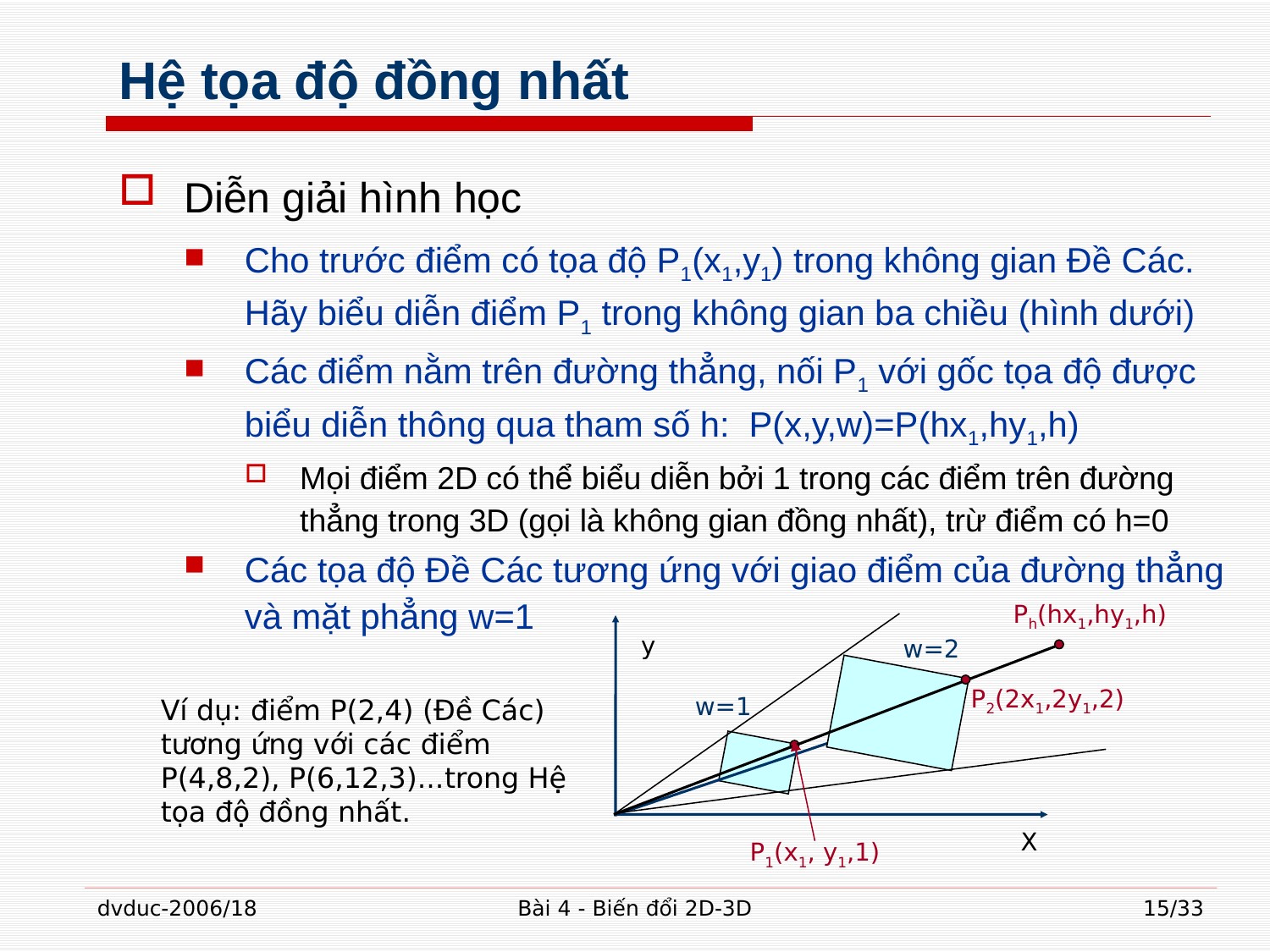

# Hệ tọa độ đồng nhất
Diễn giải hình học
Cho trước điểm có tọa độ P1(x1,y1) trong không gian Đề Các. Hãy biểu diễn điểm P1 trong không gian ba chiều (hình dưới)
Các điểm nằm trên đường thẳng, nối P1 với gốc tọa độ được biểu diễn thông qua tham số h:  P(x,y,w)=P(hx1,hy1,h)
Mọi điểm 2D có thể biểu diễn bởi 1 trong các điểm trên đường thẳng trong 3D (gọi là không gian đồng nhất), trừ điểm có h=0
Các tọa độ Đề Các tương ứng với giao điểm của đường thẳng và mặt phẳng w=1

Ph(hx1,hy1,h)

y
w=2

P2(2x1,2y1,2)
w=1

X
P1(x1, y1,1)
Ví dụ: điểm P(2,4) (Đề Các) tương ứng với các điểm P(4,8,2), P(6,12,3)...trong Hệ tọa độ đồng nhất.
dvduc-2006/18
Bài 4 - Biến đổi 2D-3D
15/33